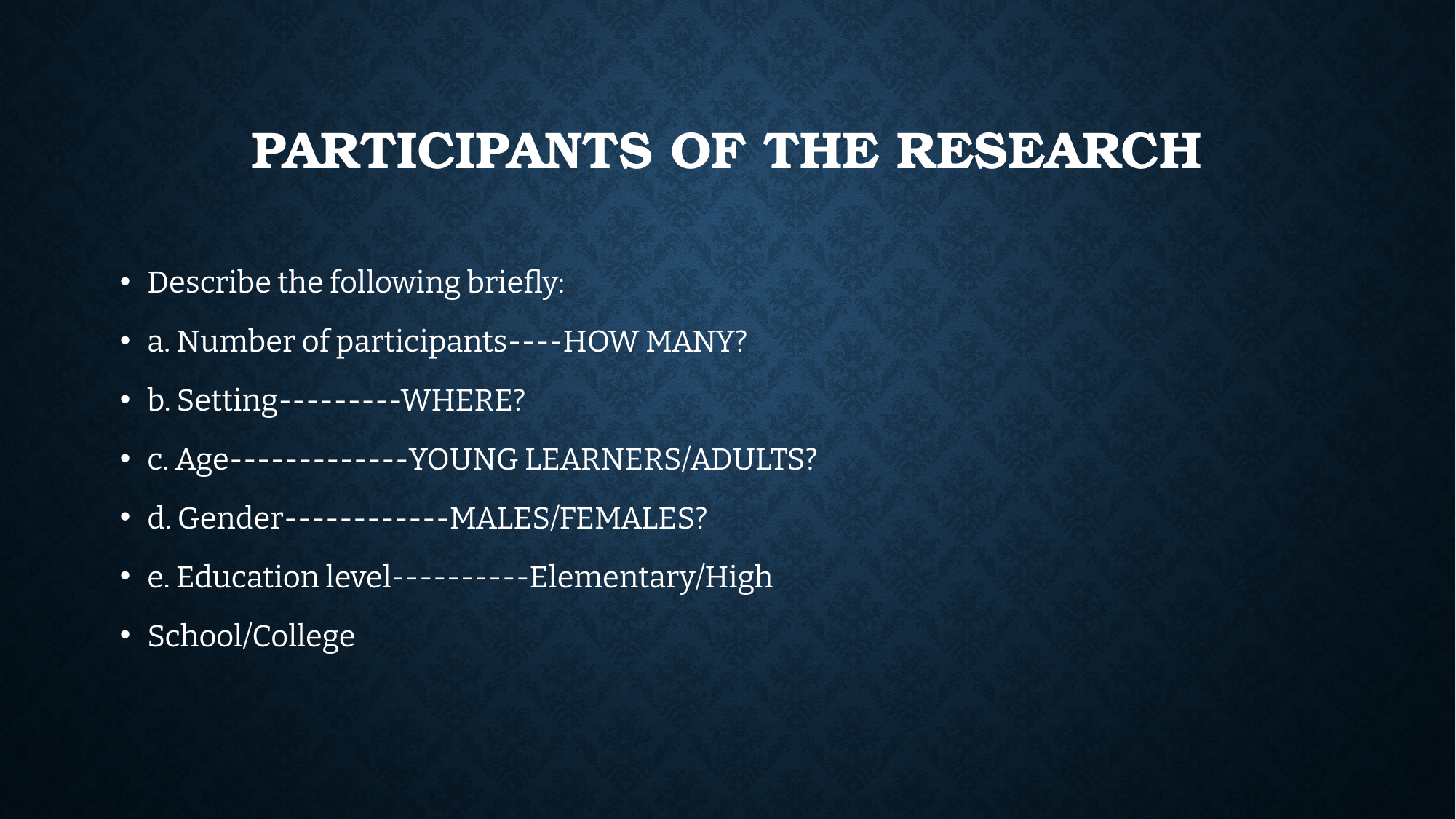

# PARTICIPANTS OF THE RESEARCH
Describe the following briefly:
a. Number of participants----HOW MANY?
b. Setting---------WHERE?
c. Age-------------YOUNG LEARNERS/ADULTS?
d. Gender------------MALES/FEMALES?
e. Education level----------Elementary/High
School/College